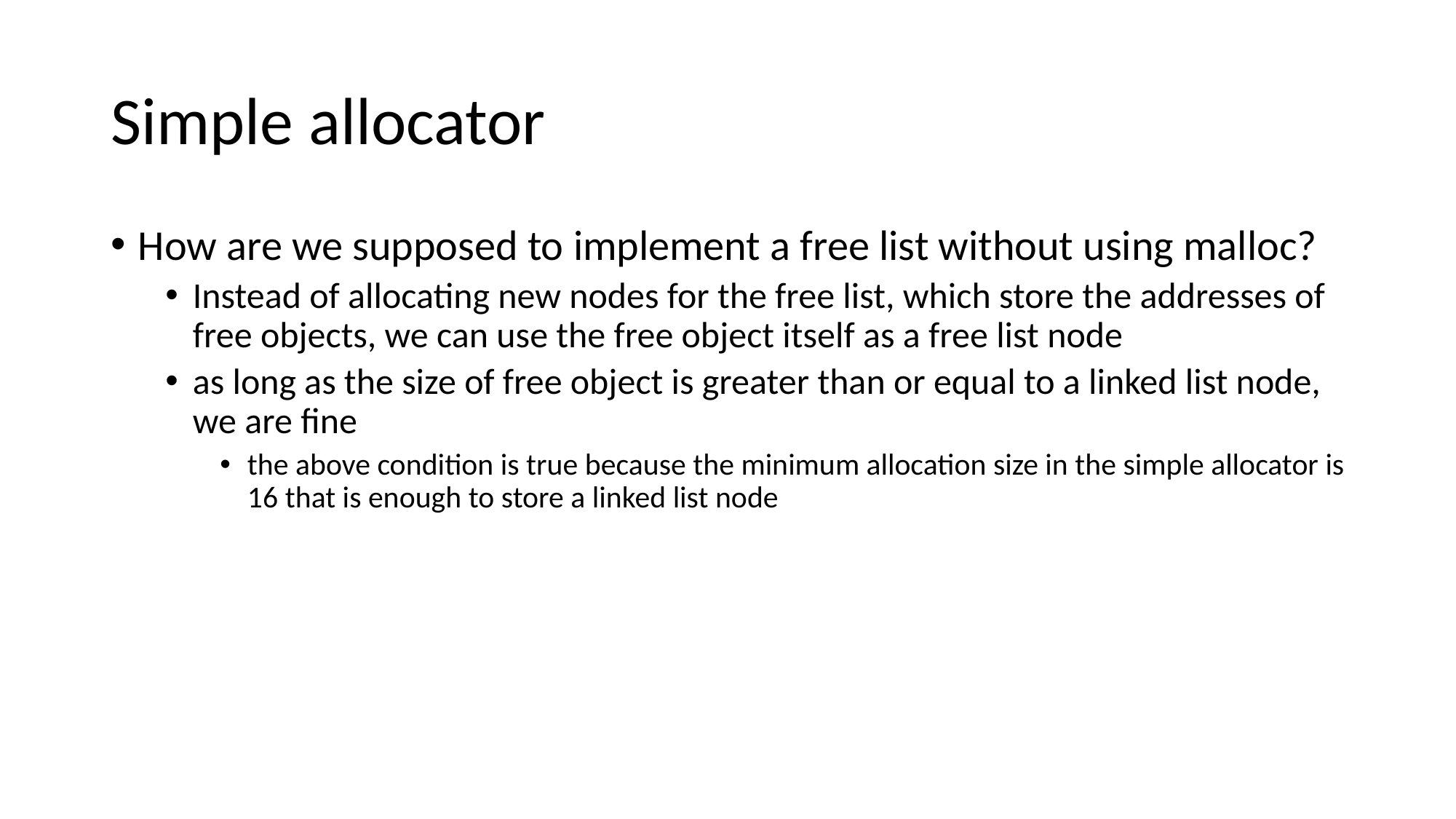

# Simple allocator
How are we supposed to implement a free list without using malloc?
Instead of allocating new nodes for the free list, which store the addresses of free objects, we can use the free object itself as a free list node
as long as the size of free object is greater than or equal to a linked list node, we are fine
the above condition is true because the minimum allocation size in the simple allocator is 16 that is enough to store a linked list node